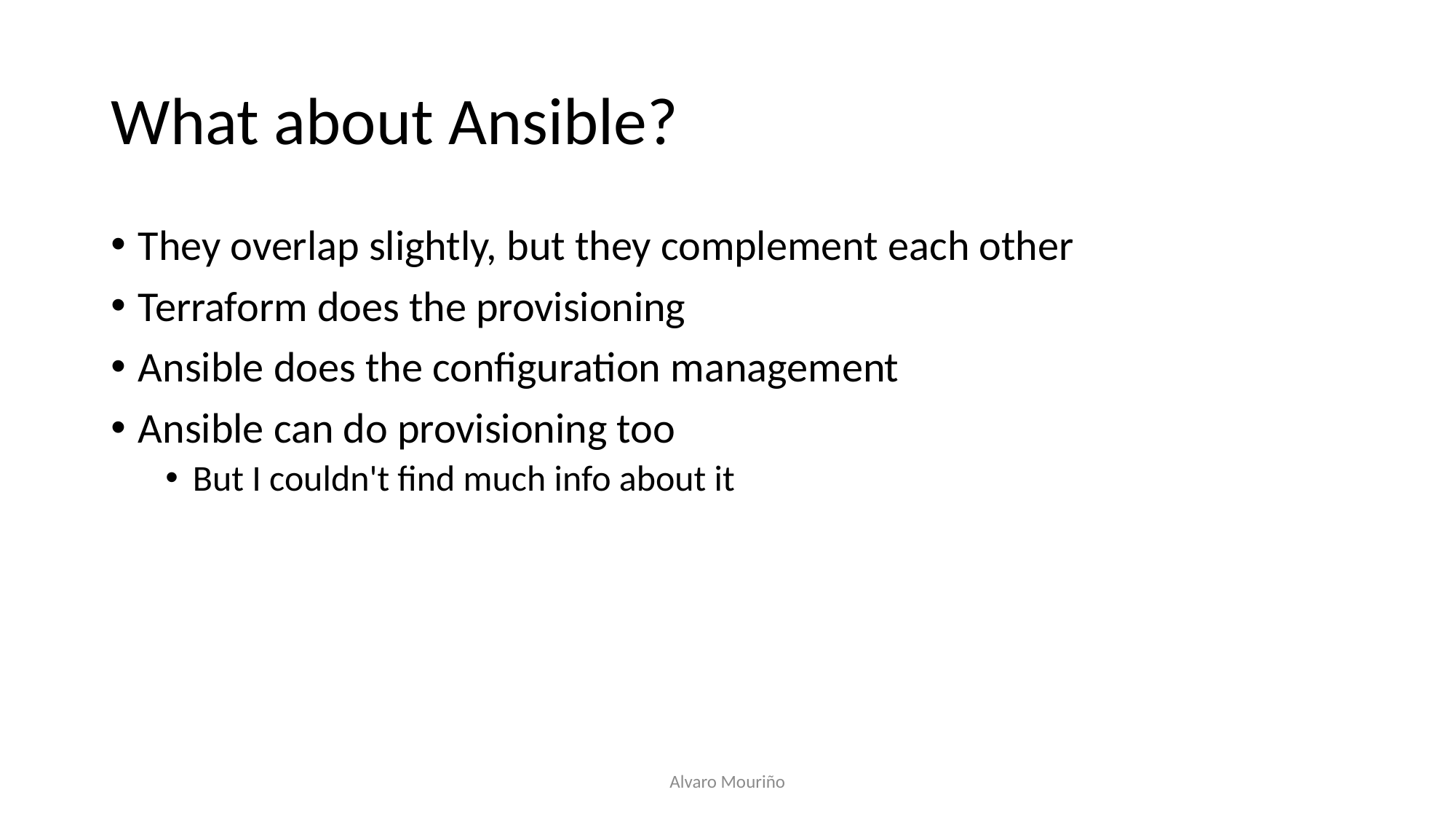

# What about Ansible?
They overlap slightly, but they complement each other
Terraform does the provisioning
Ansible does the configuration management
Ansible can do provisioning too
But I couldn't find much info about it

Alvaro Mouriño